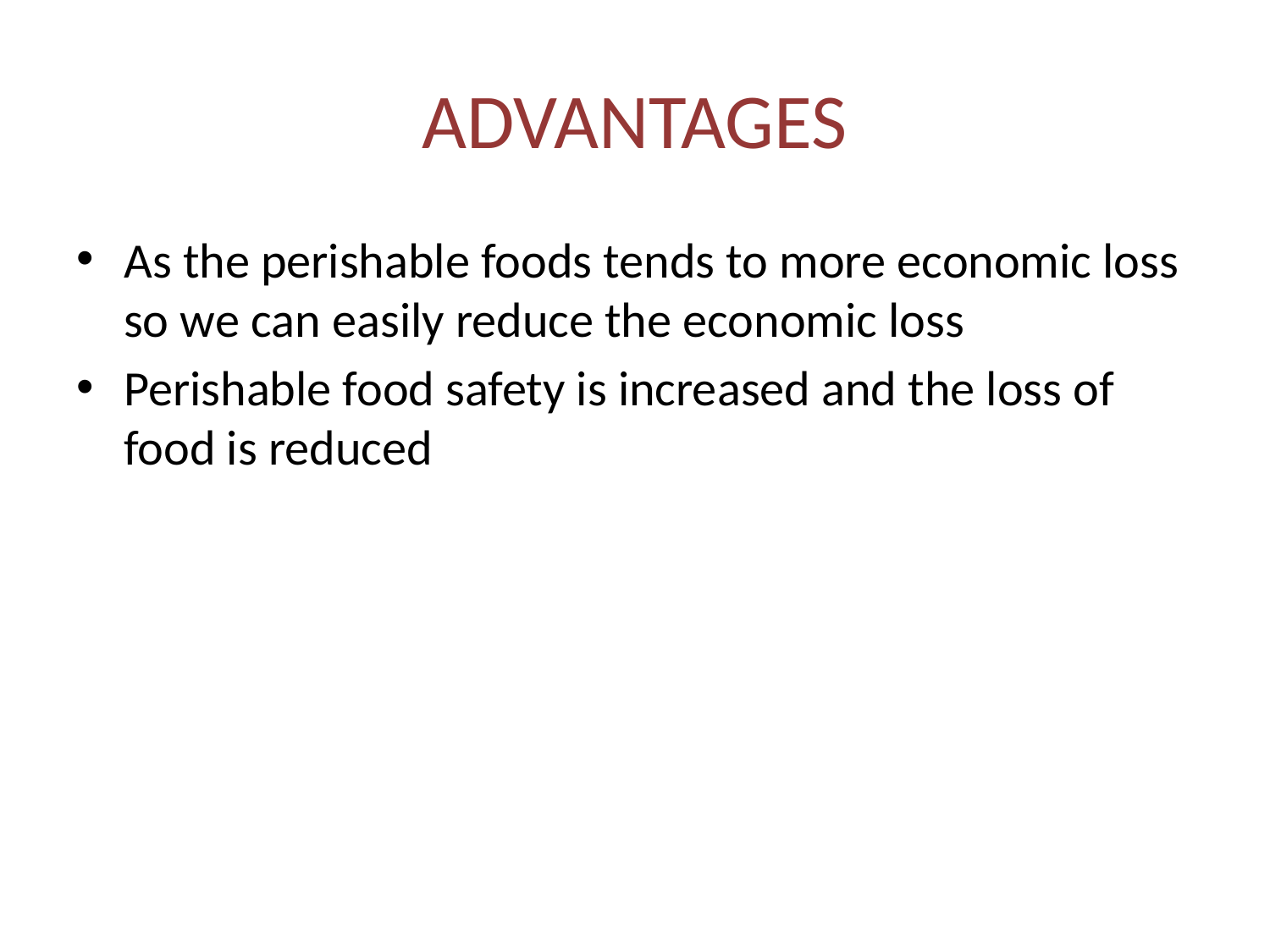

# ADVANTAGES
As the perishable foods tends to more economic loss so we can easily reduce the economic loss
Perishable food safety is increased and the loss of food is reduced